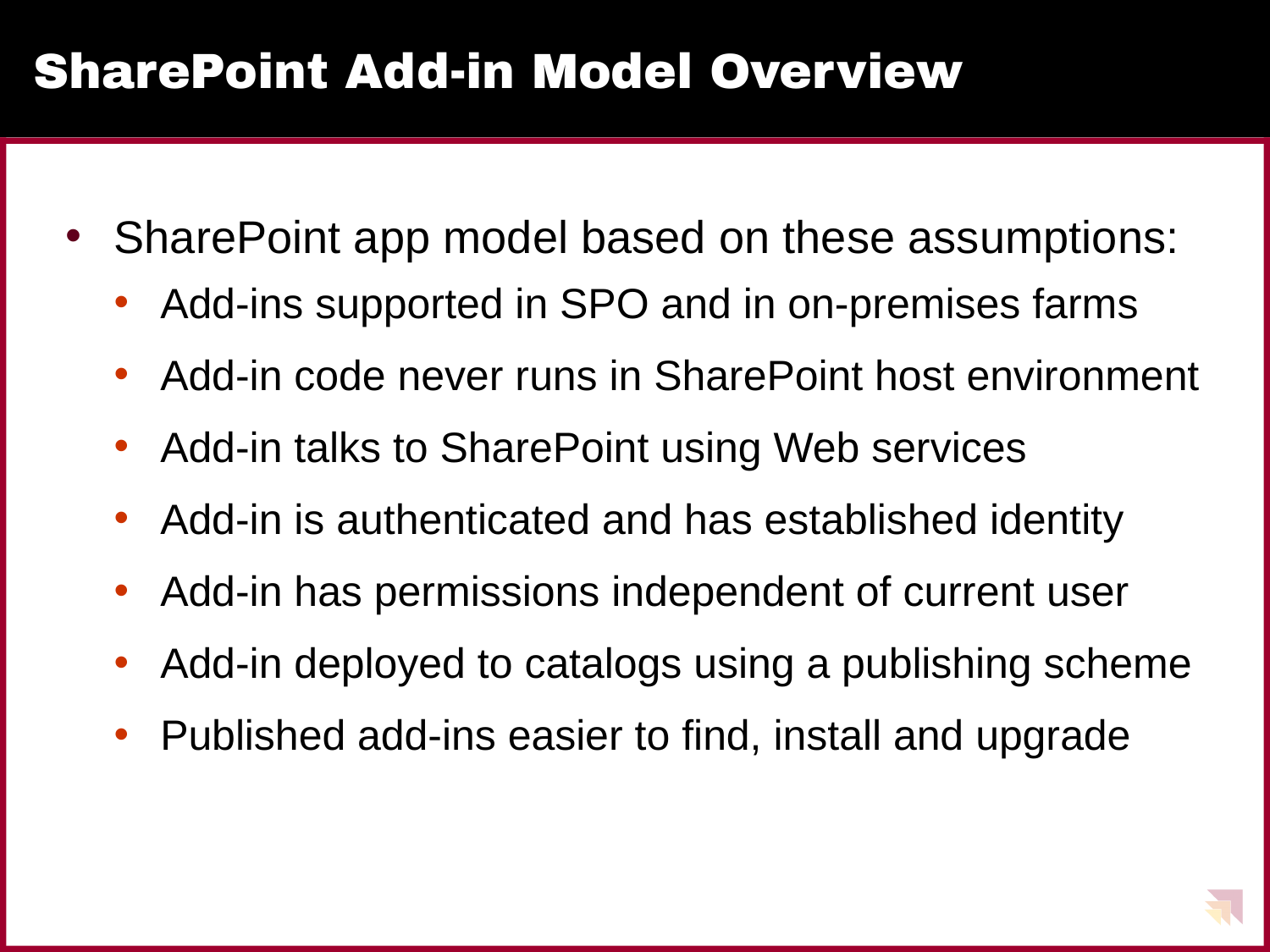

# SharePoint Add-in Model Overview
SharePoint app model based on these assumptions:
Add-ins supported in SPO and in on-premises farms
Add-in code never runs in SharePoint host environment
Add-in talks to SharePoint using Web services
Add-in is authenticated and has established identity
Add-in has permissions independent of current user
Add-in deployed to catalogs using a publishing scheme
Published add-ins easier to find, install and upgrade